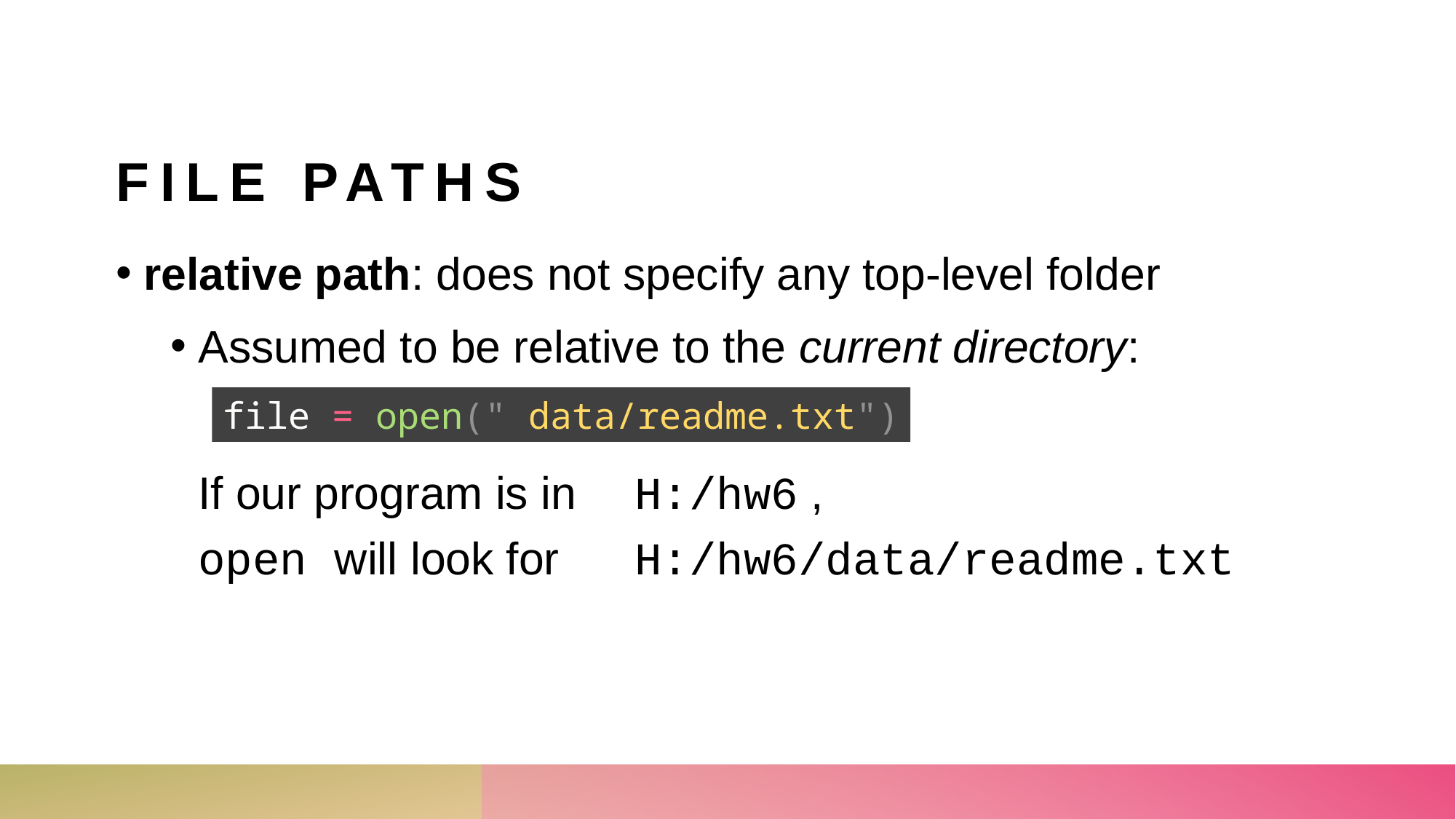

# File paths
relative path: does not specify any top-level folder
Assumed to be relative to the current directory:

	If our program is in	H:/hw6 ,
open will look for 	H:/hw6/data/readme.txt
file = open(" data/readme.txt")